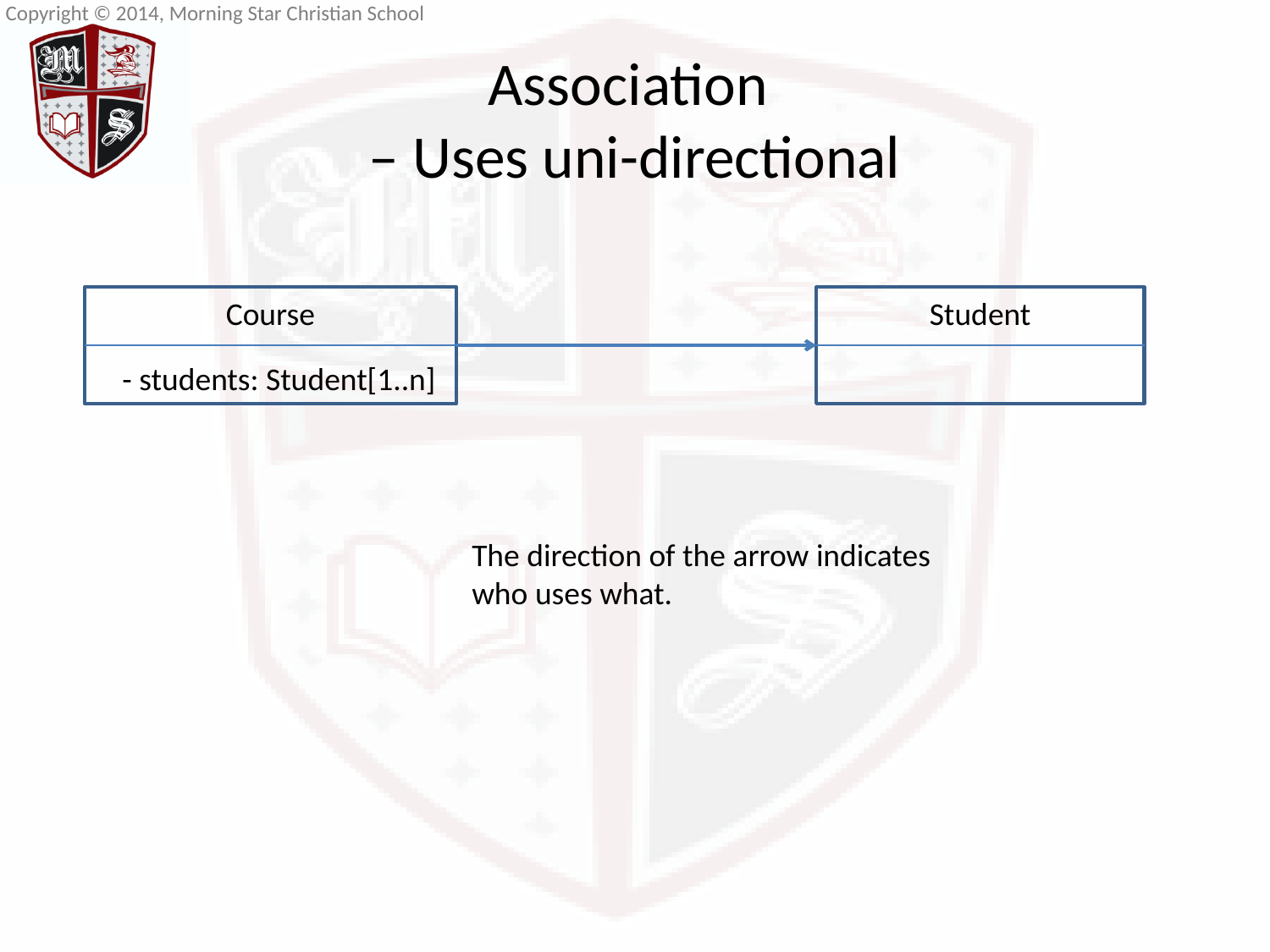

# Association – Uses uni-directional
Course
Student
- students: Student[1..n]
The direction of the arrow indicates
who uses what.